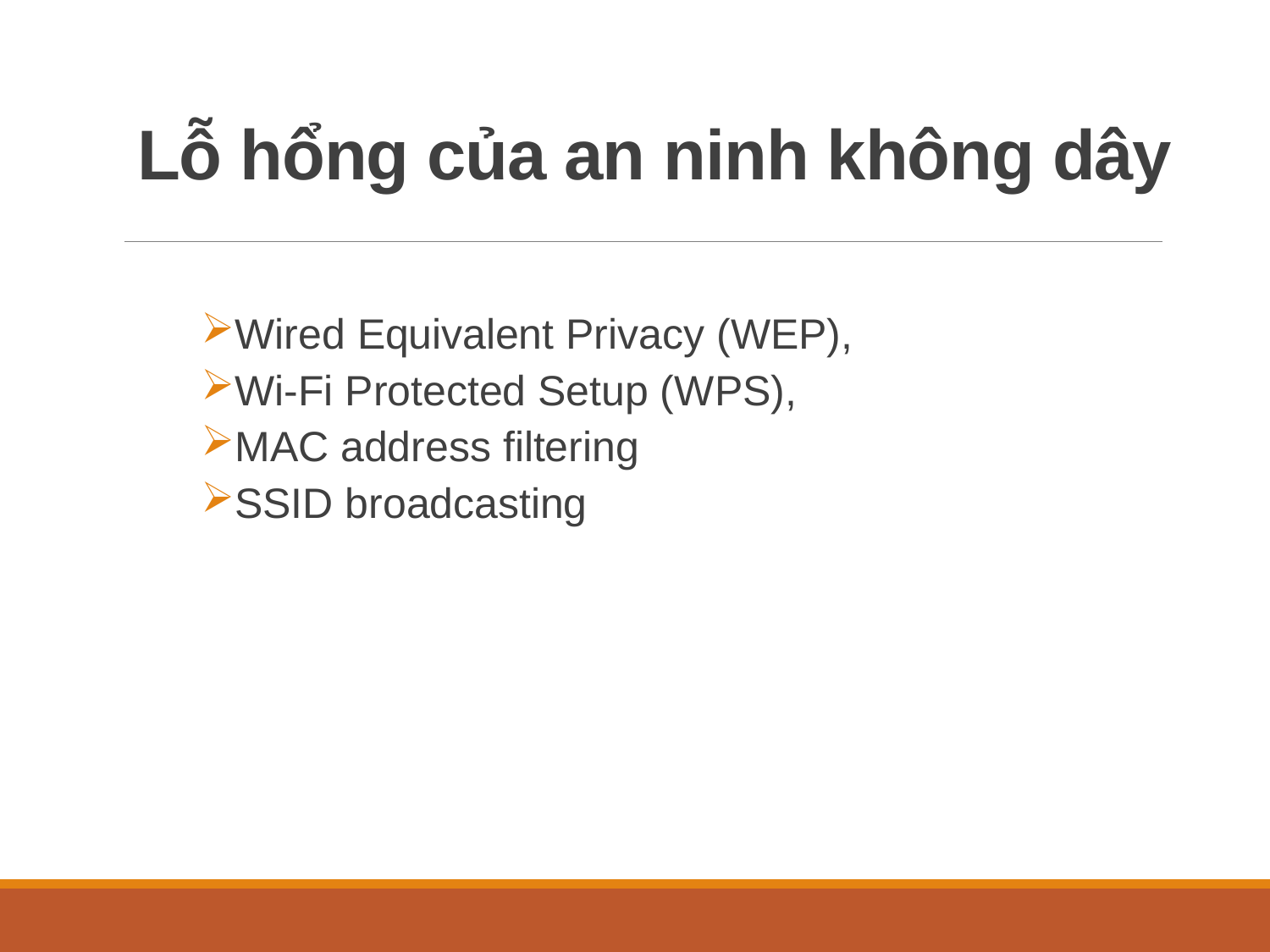

# Lỗ hổng của an ninh không dây
Wired Equivalent Privacy (WEP),
Wi-Fi Protected Setup (WPS),
MAC address filtering
SSID broadcasting